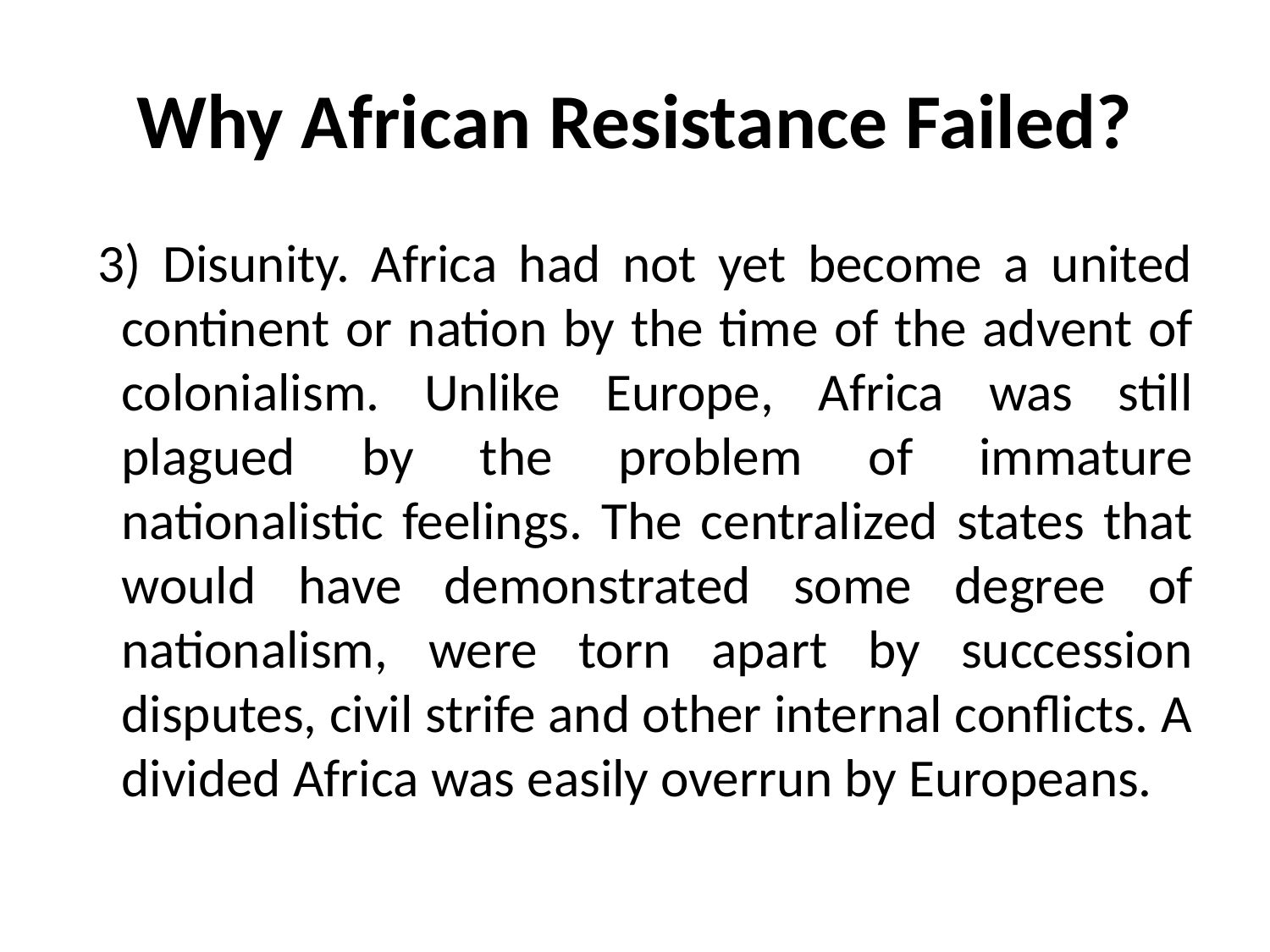

# Why African Resistance Failed?
 3) Disunity. Africa had not yet become a united continent or nation by the time of the advent of colonialism. Unlike Europe, Africa was still plagued by the problem of immature nationalistic feelings. The centralized states that would have demonstrated some degree of nationalism, were torn apart by succession disputes, civil strife and other internal conflicts. A divided Africa was easily overrun by Europeans.